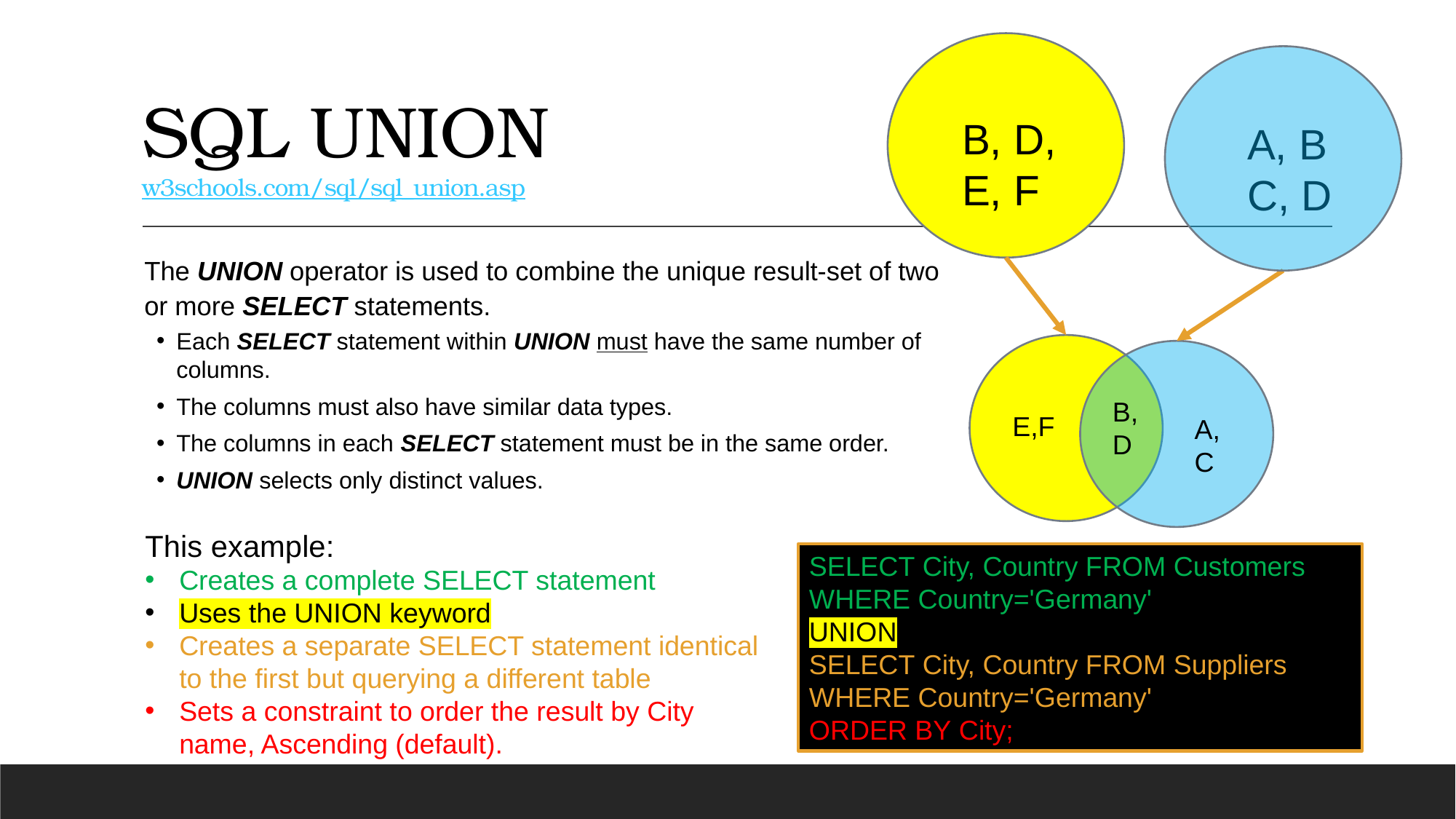

# SQL UNION w3schools.com/sql/sql_union.asp

B, D, E, F
A, B C, D
The UNION operator is used to combine the unique result-set of two or more SELECT statements.
Each SELECT statement within UNION must have the same number of columns.
The columns must also have similar data types.
The columns in each SELECT statement must be in the same order.
UNION selects only distinct values.

B, D
E,F
A, C
This example:
Creates a complete SELECT statement
Uses the UNION keyword
Creates a separate SELECT statement identical to the first but querying a different table
Sets a constraint to order the result by City name, Ascending (default).
SELECT City, Country FROM Customers
WHERE Country='Germany'
UNION
SELECT City, Country FROM Suppliers
WHERE Country='Germany'
ORDER BY City;